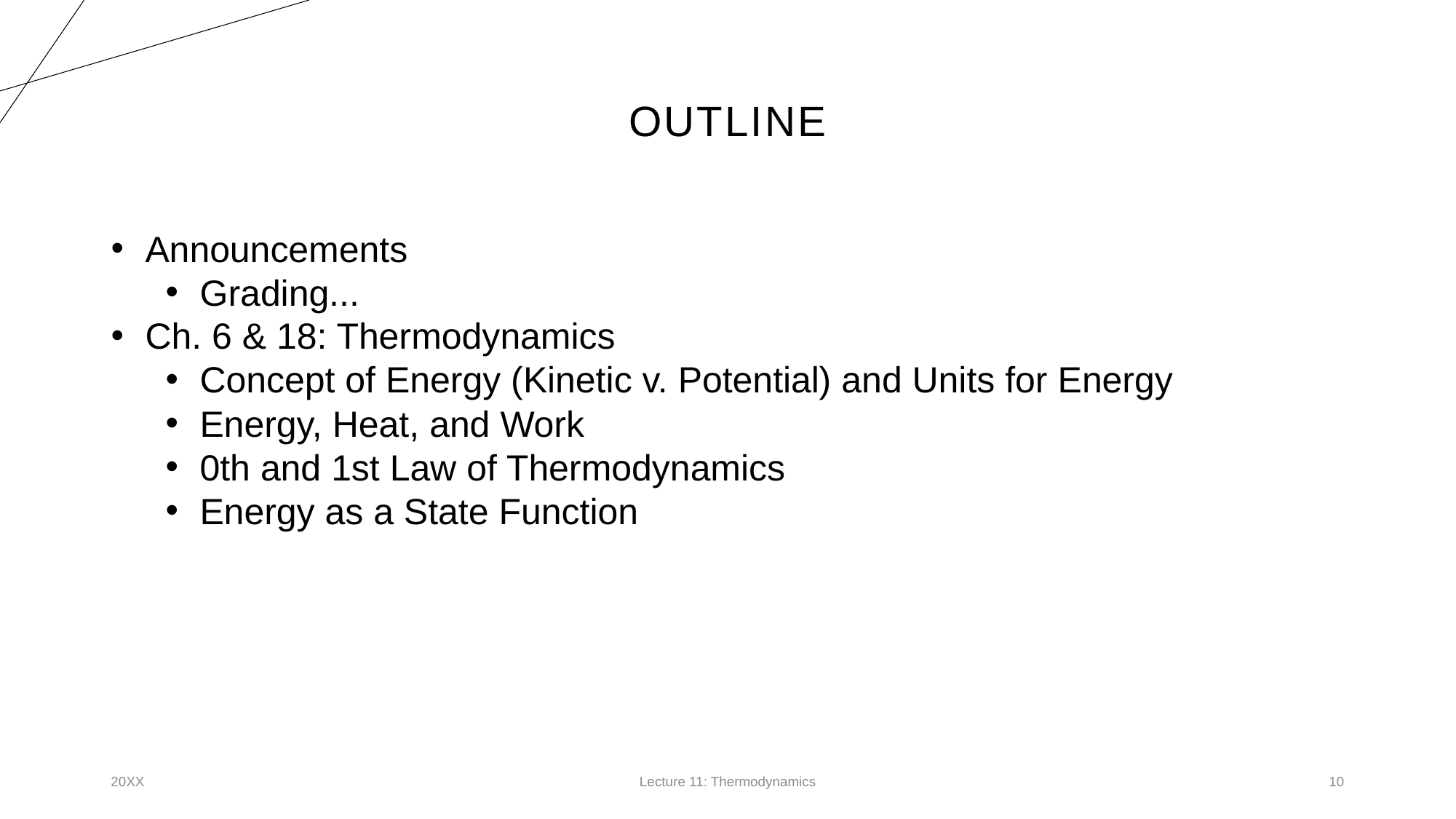

# Outline
Announcements
Grading...
Ch. 6 & 18: Thermodynamics
Concept of Energy (Kinetic v. Potential) and Units for Energy
Energy, Heat, and Work
0th and 1st Law of Thermodynamics
Energy as a State Function

20XX
Lecture 11: Thermodynamics​
10